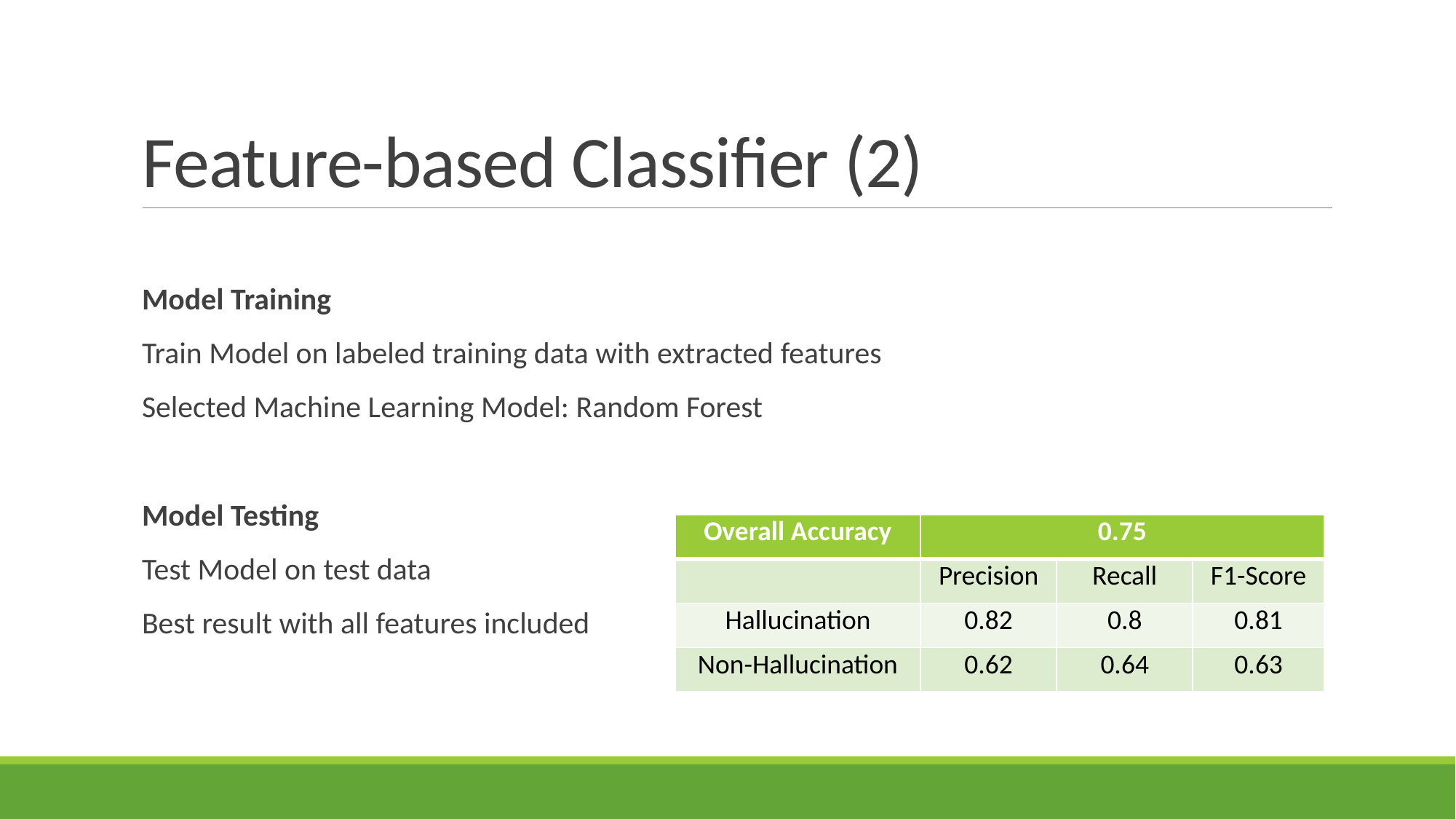

# Feature-based Classifier (2)

Model Training
Train Model on labeled training data with extracted features
Selected Machine Learning Model: Random Forest

Model Testing
Test Model on test data
Best result with all features included

| Overall Accuracy | 0.75 |  |  |
| --- | --- | --- | --- |
|  | Precision | Recall | F1-Score |
| Hallucination | 0.82 | 0.8 | 0.81 |
| Non-Hallucination | 0.62 | 0.64 | 0.63 |